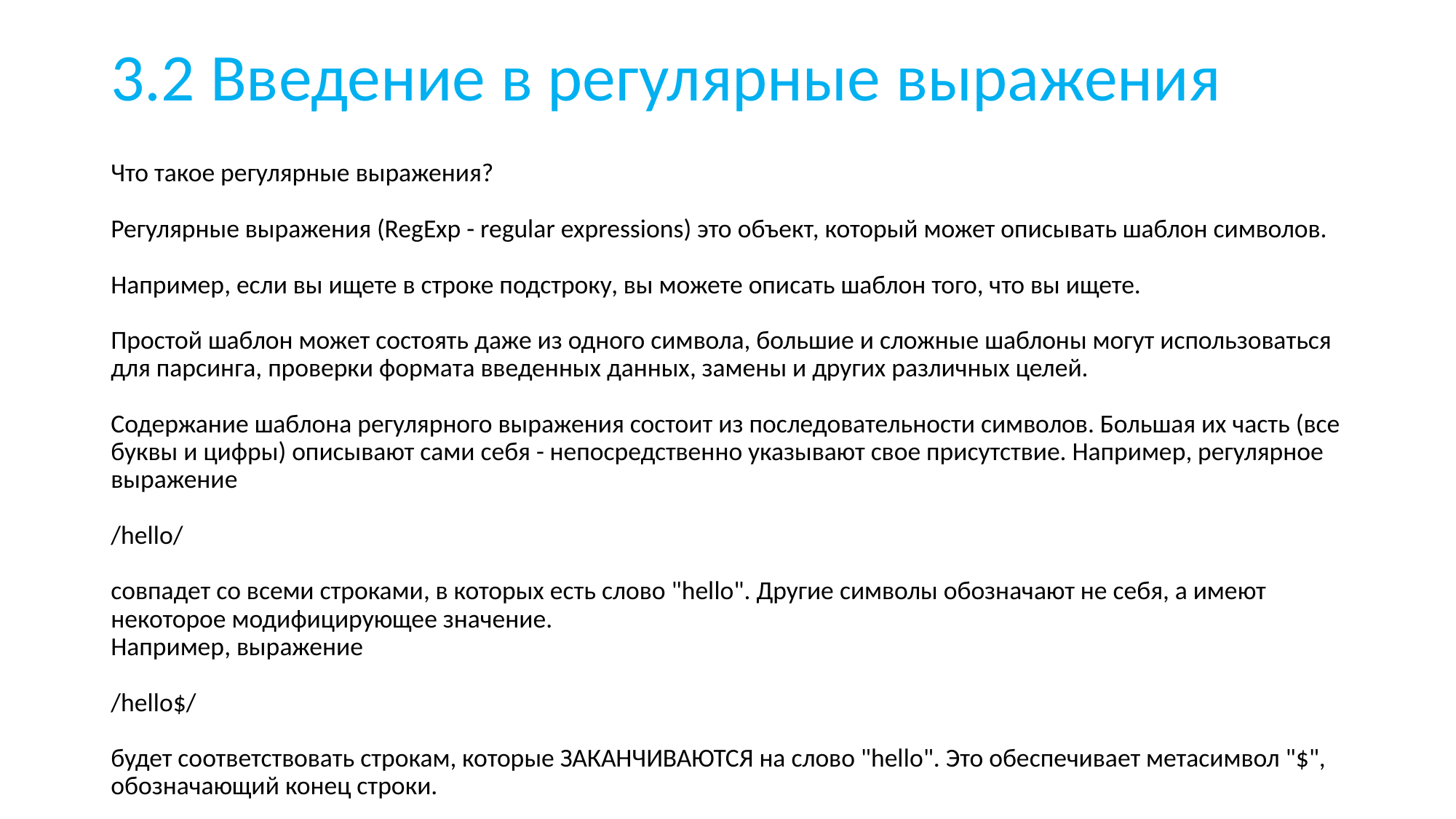

# 3.2 Введение в регулярные выражения
Что такое регулярные выражения?
Регулярные выражения (RegExp - regular expressions) это объект, который может описывать шаблон символов.
Например, если вы ищете в строке подстроку, вы можете описать шаблон того, что вы ищете.
Простой шаблон может состоять даже из одного символа, большие и сложные шаблоны могут использоваться для парсинга, проверки формата введенных данных, замены и других различных целей.
Содержание шаблона регулярного выражения состоит из последовательности символов. Большая их часть (все буквы и цифры) описывают сами себя - непосредственно указывают свое присутствие. Например, регулярное выражение
/hello/
совпадет со всеми строками, в которых есть слово "hello". Другие символы обозначают не себя, а имеют некоторое модифицирующее значение.
Например, выражение
/hello$/
будет соответствовать строкам, которые ЗАКАНЧИВАЮТСЯ на слово "hello". Это обеспечивает метасимвол "$", обозначающий конец строки.